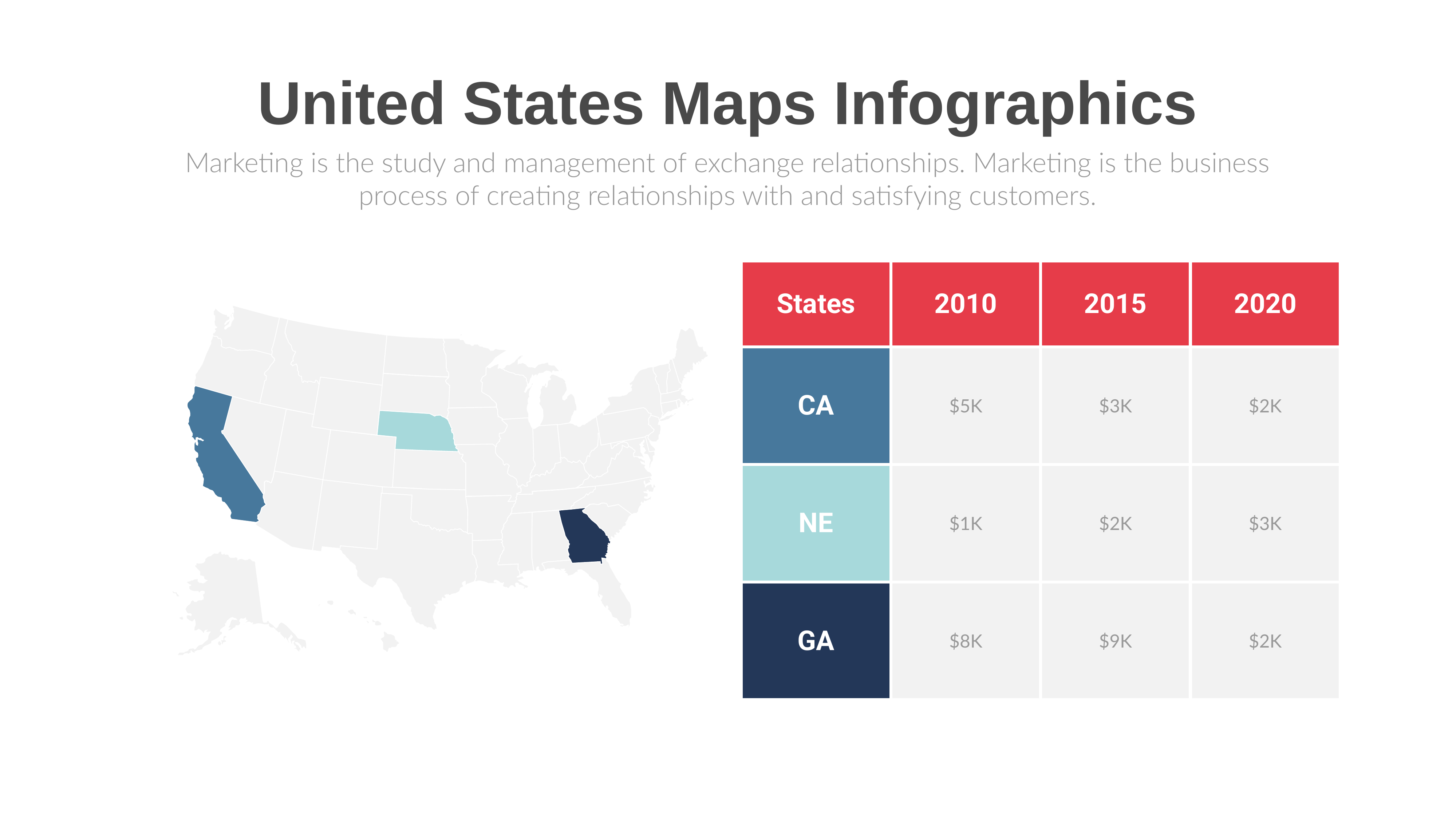

United States Maps Infographics
Marketing is the study and management of exchange relationships. Marketing is the business process of creating relationships with and satisfying customers.
| States | 2010 | 2015 | 2020 |
| --- | --- | --- | --- |
| CA | $5K | $3K | $2K |
| NE | $1K | $2K | $3K |
| GA | $8K | $9K | $2K |